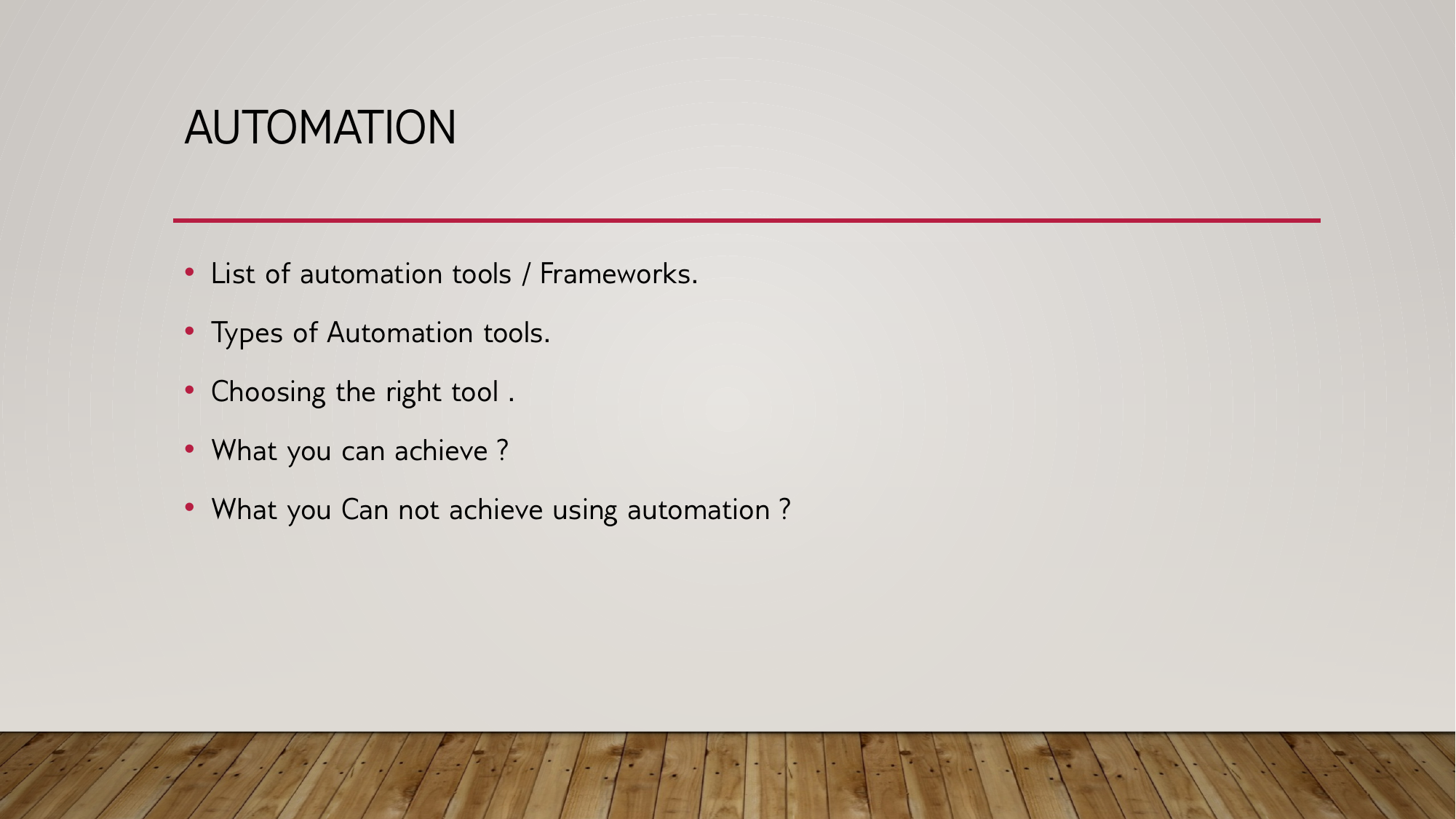

# automation
List of automation tools / Frameworks.
Types of Automation tools.
Choosing the right tool .
What you can achieve ?
What you Can not achieve using automation ?